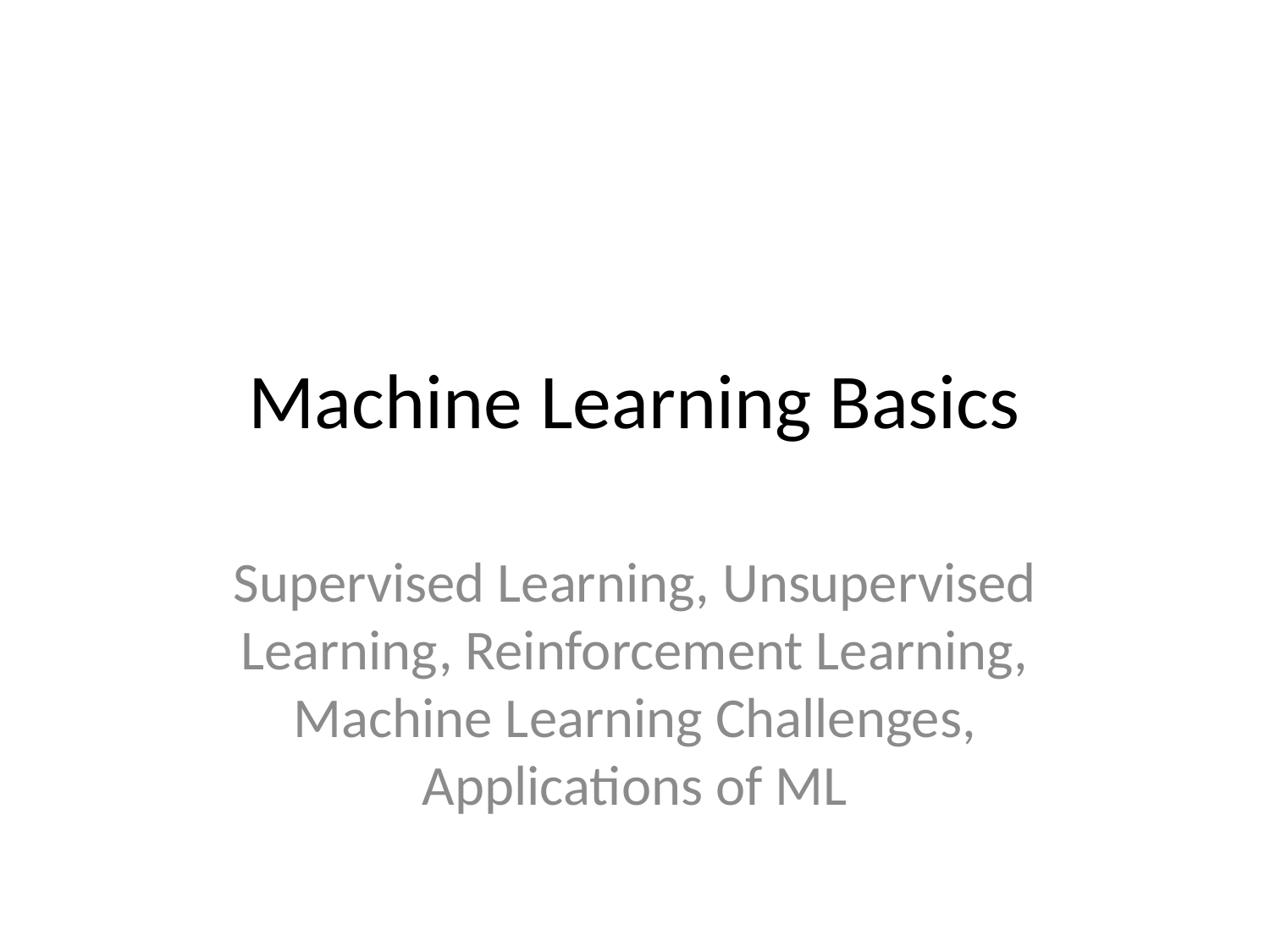

# Machine Learning Basics
Supervised Learning, Unsupervised Learning, Reinforcement Learning, Machine Learning Challenges, Applications of ML